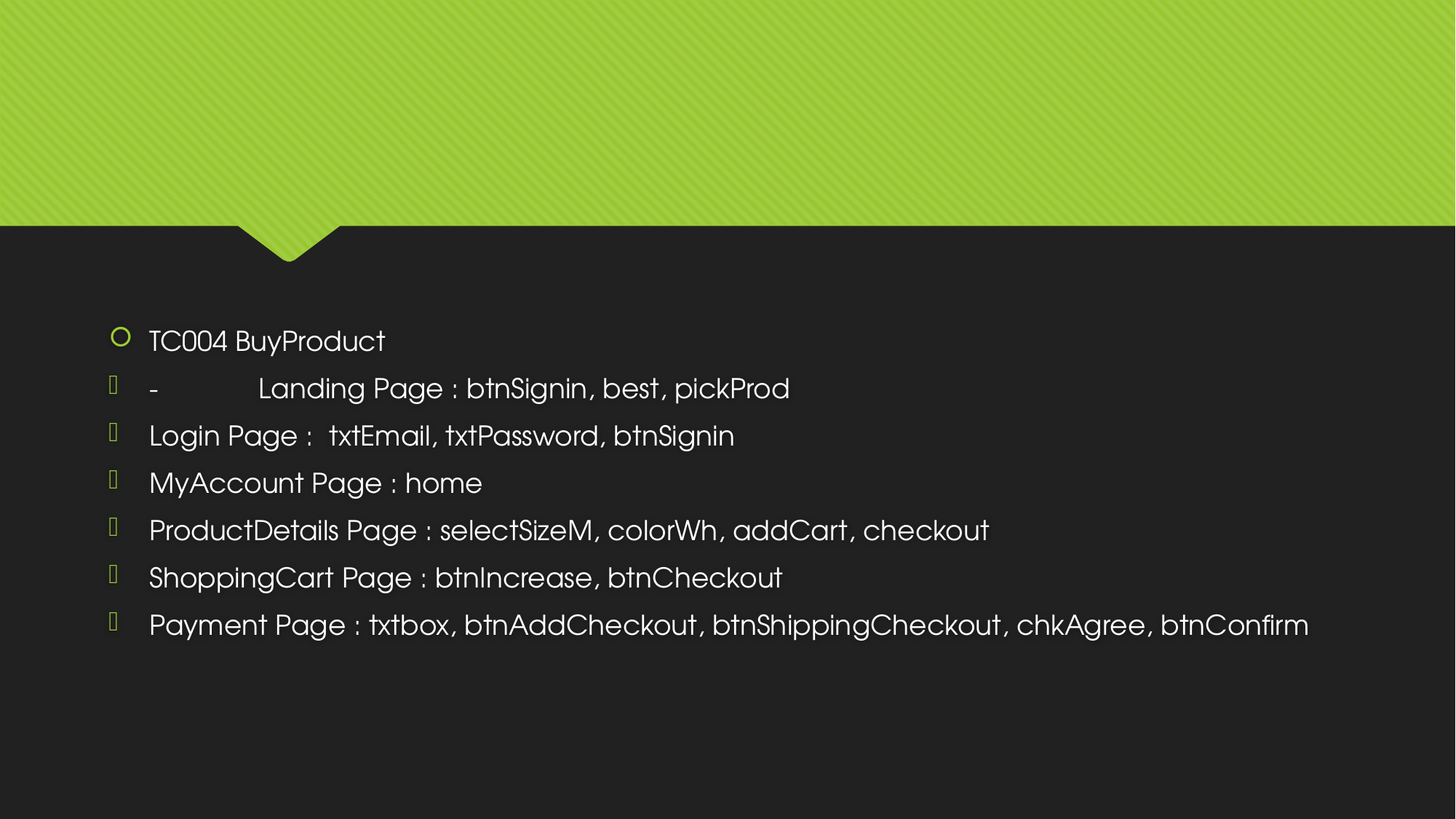

#
TC004 BuyProduct
-	Landing Page : btnSignin, best, pickProd
Login Page :  txtEmail, txtPassword, btnSignin
MyAccount Page : home
ProductDetails Page : selectSizeM, colorWh, addCart, checkout
ShoppingCart Page : btnIncrease, btnCheckout
Payment Page : txtbox, btnAddCheckout, btnShippingCheckout, chkAgree, btnConfirm